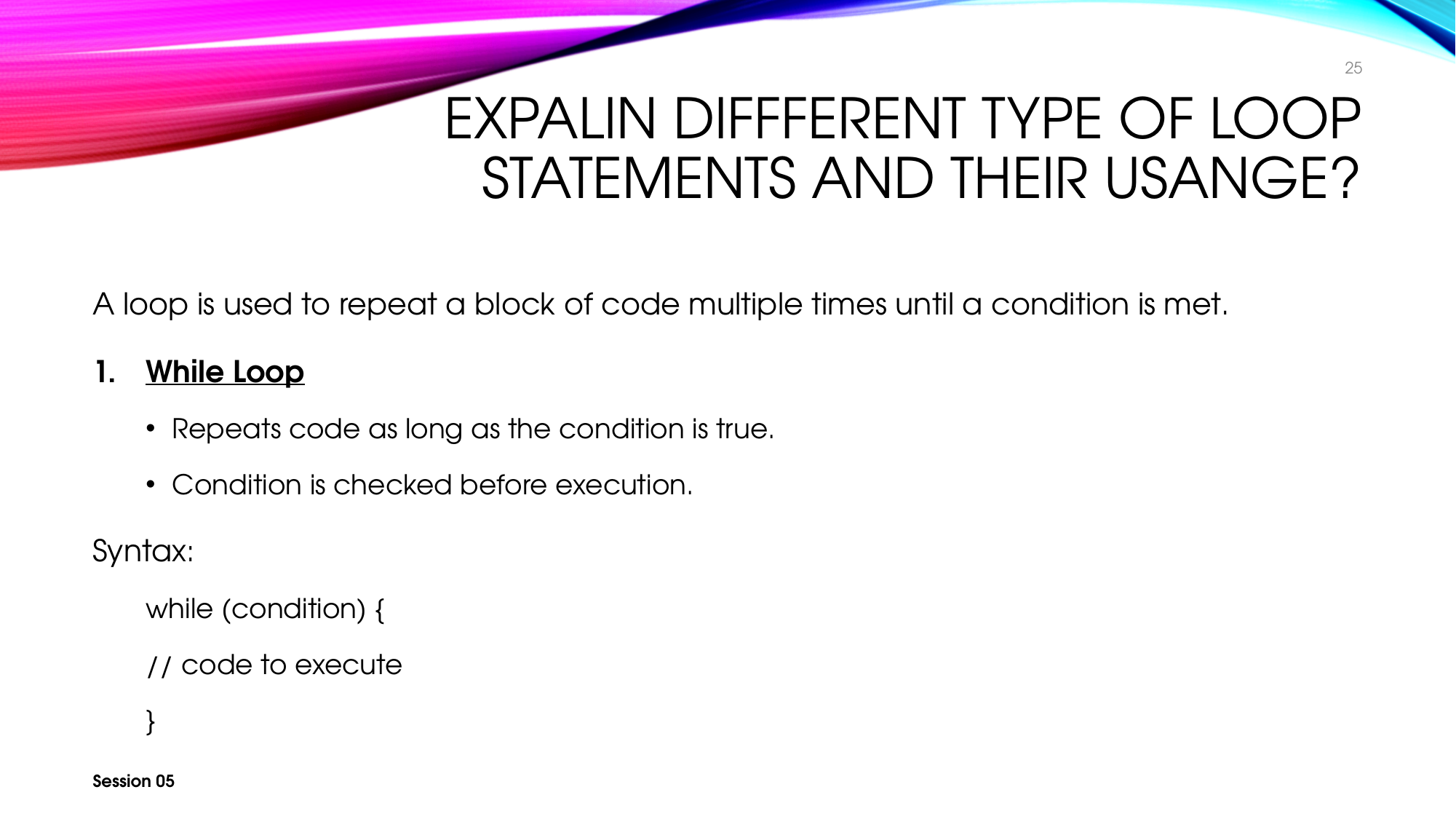

25
# expalin diffferent type of loop statements and their usange?
A loop is used to repeat a block of code multiple times until a condition is met.
While Loop
Repeats code as long as the condition is true.
Condition is checked before execution.
Syntax:
while (condition) {
// code to execute
}

Session 05